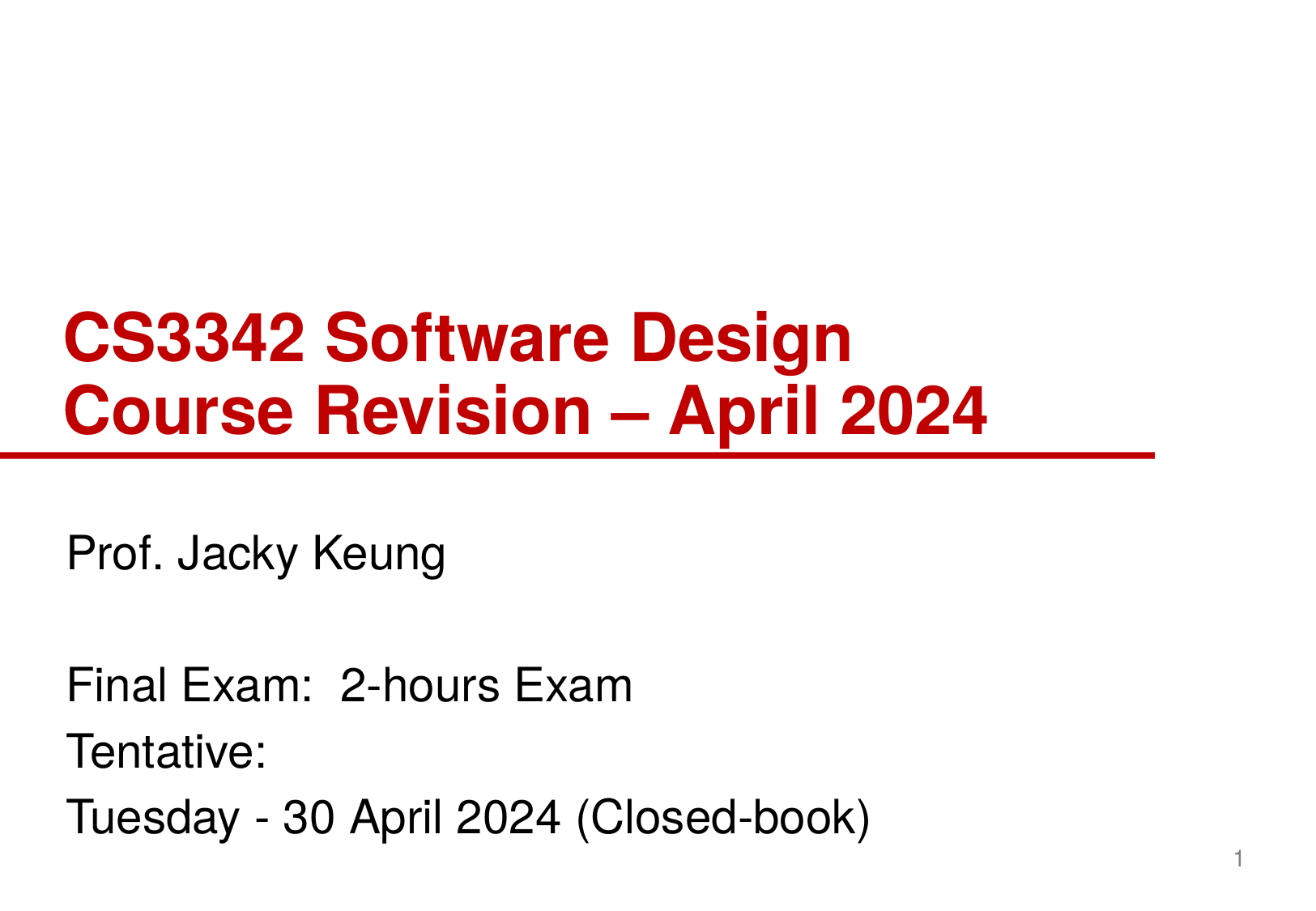

# CS3342 Software Design Course Revision – April 2024
Prof. Jacky Keung

Final Exam:  2-hours Exam
Tentative:
Tuesday - 30 April 2024 (Closed-book)
1